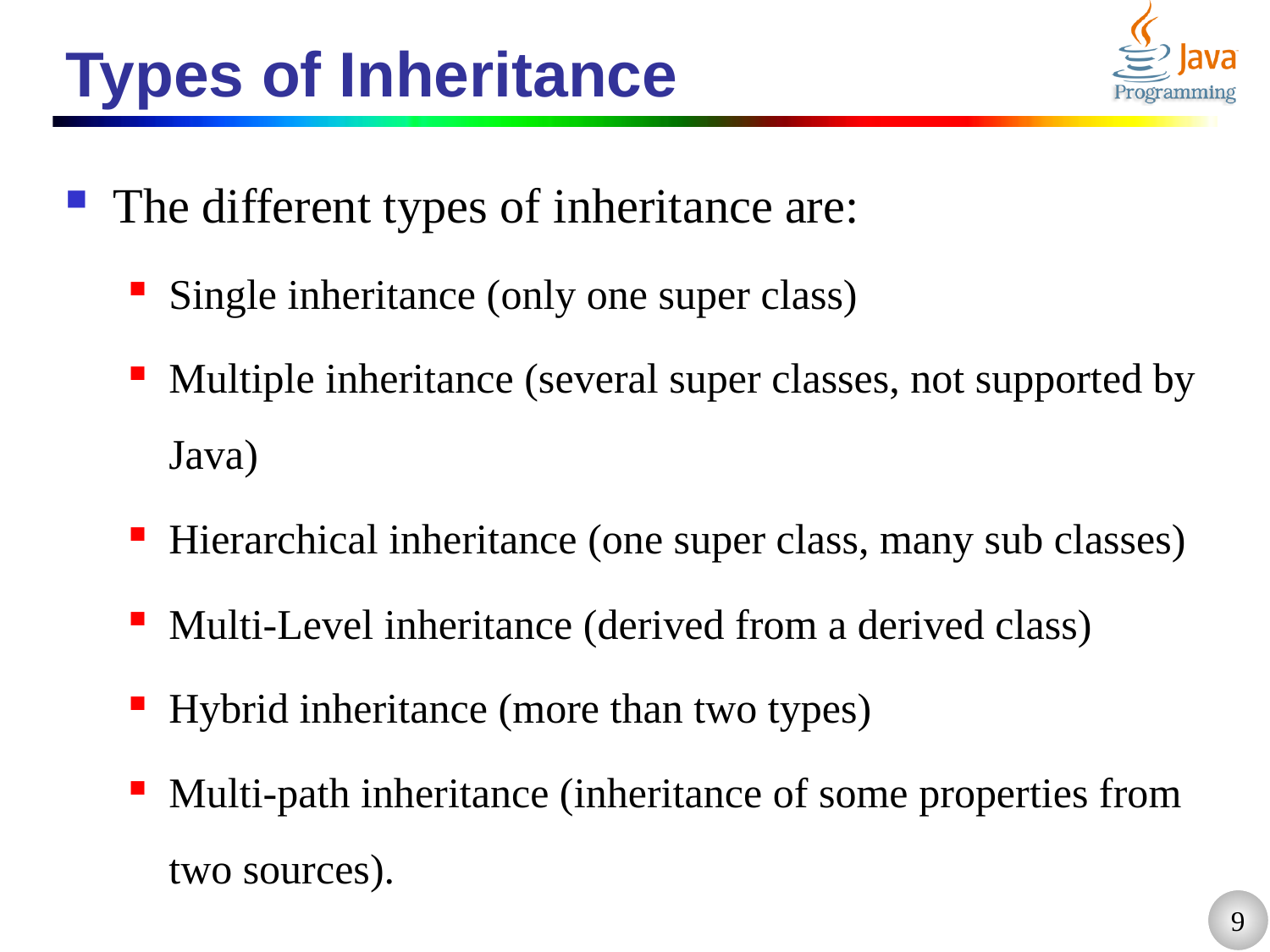

# Types of Inheritance
The different types of inheritance are:
Single inheritance (only one super class)
Multiple inheritance (several super classes, not supported by Java)
Hierarchical inheritance (one super class, many sub classes)
Multi-Level inheritance (derived from a derived class)
Hybrid inheritance (more than two types)
Multi-path inheritance (inheritance of some properties from two sources).